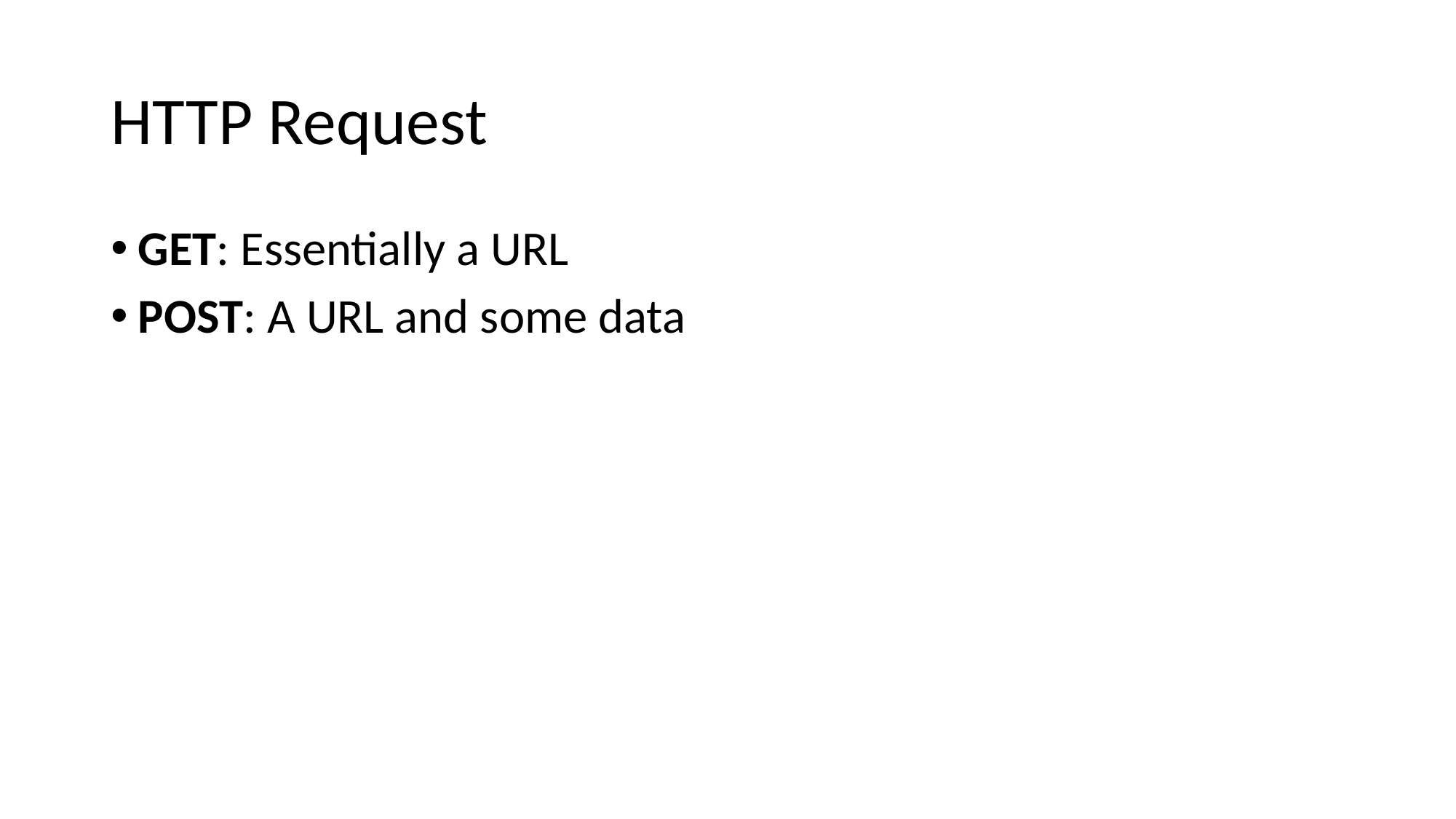

# HTTP Request
GET: Essentially a URL
POST: A URL and some data